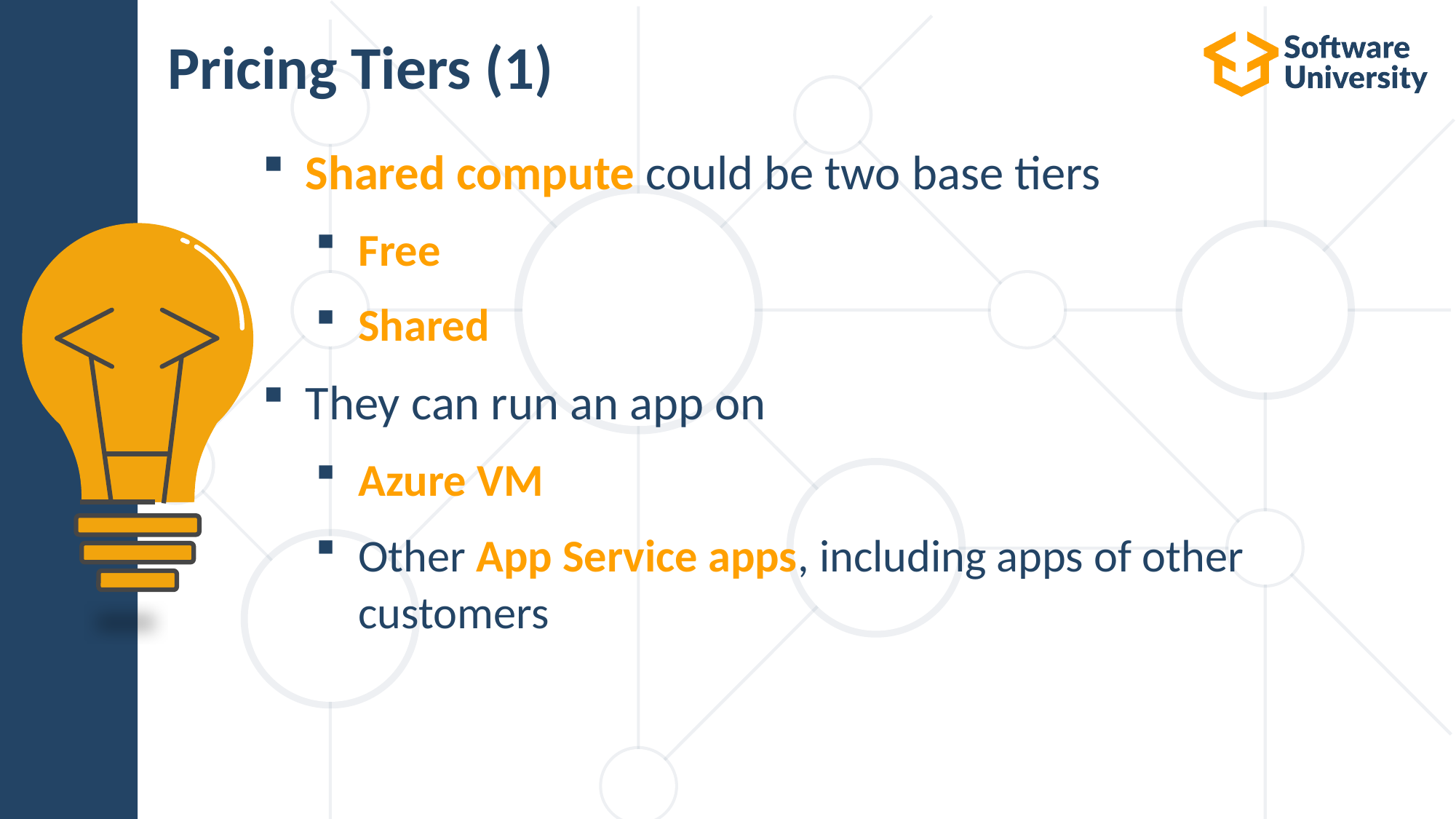

# Pricing Tiers (1)
Shared compute could be two base tiers
Free
Shared
They can run an app on
Azure VM
Other App Service apps, including apps of other customers